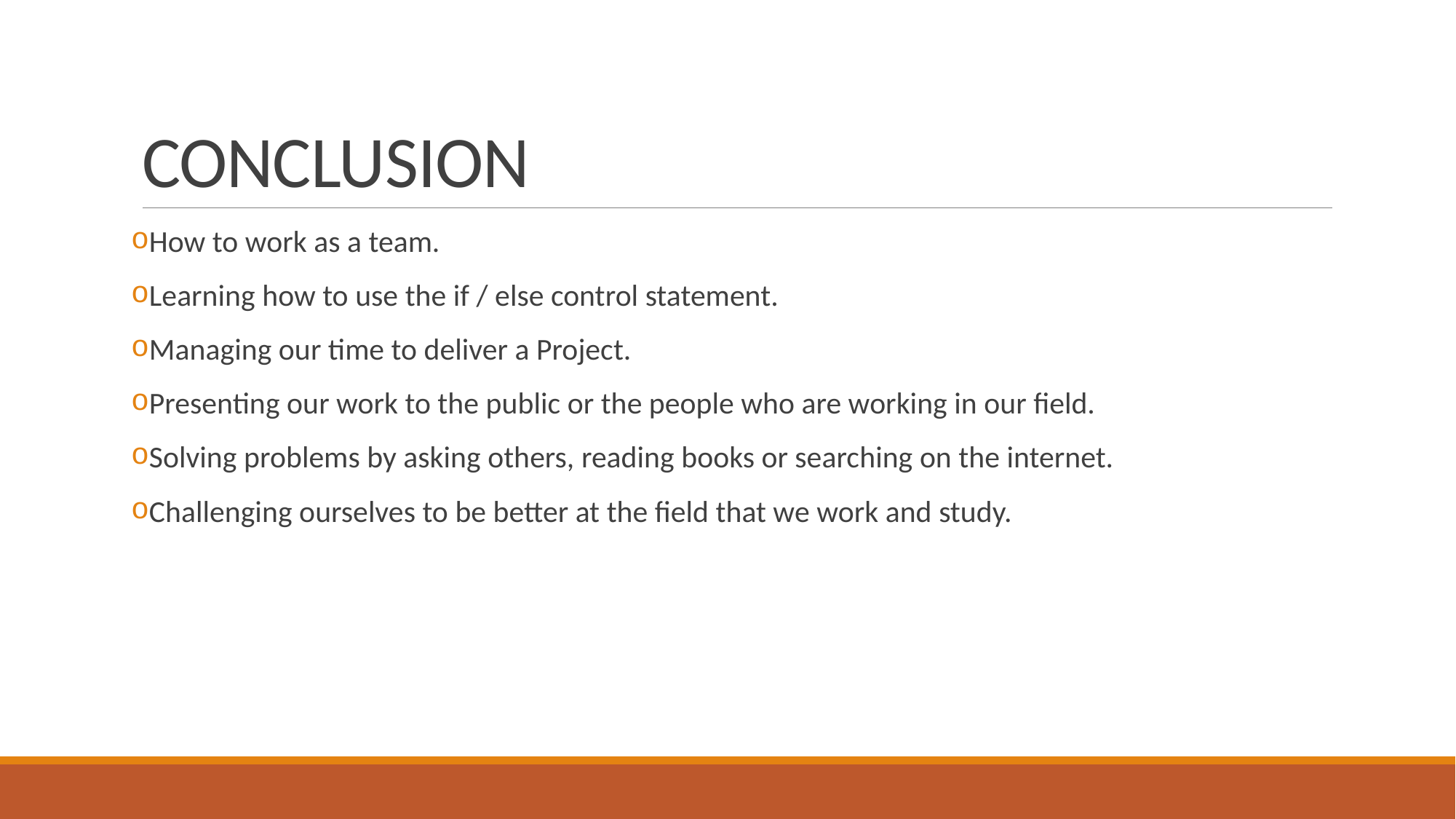

# CONCLUSION
How to work as a team.
Learning how to use the if / else control statement.
Managing our time to deliver a Project.
Presenting our work to the public or the people who are working in our field.
Solving problems by asking others, reading books or searching on the internet.
Challenging ourselves to be better at the field that we work and study.